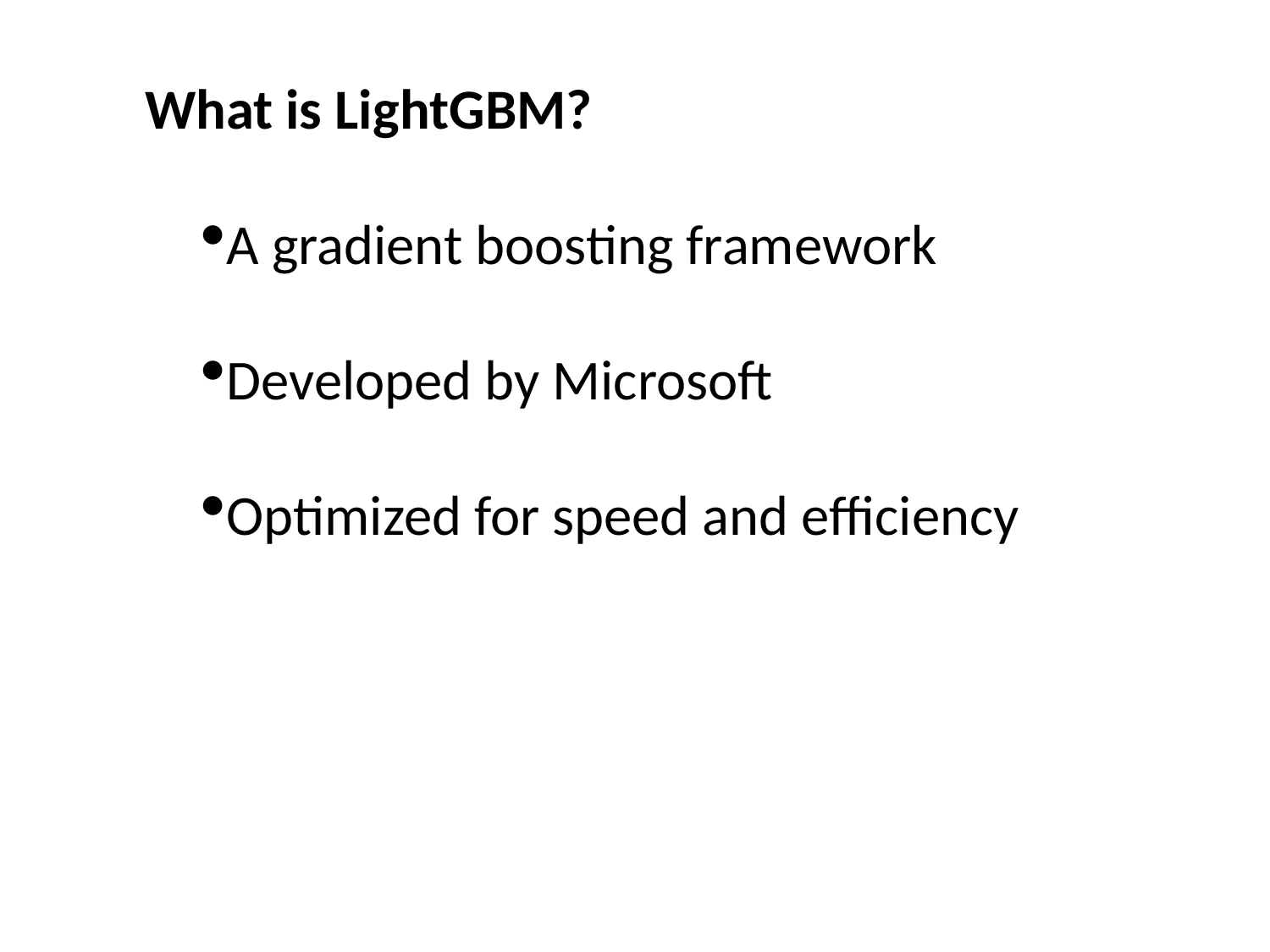

What is LightGBM?

A gradient boosting framework

Developed by Microsoft

Optimized for speed and efficiency